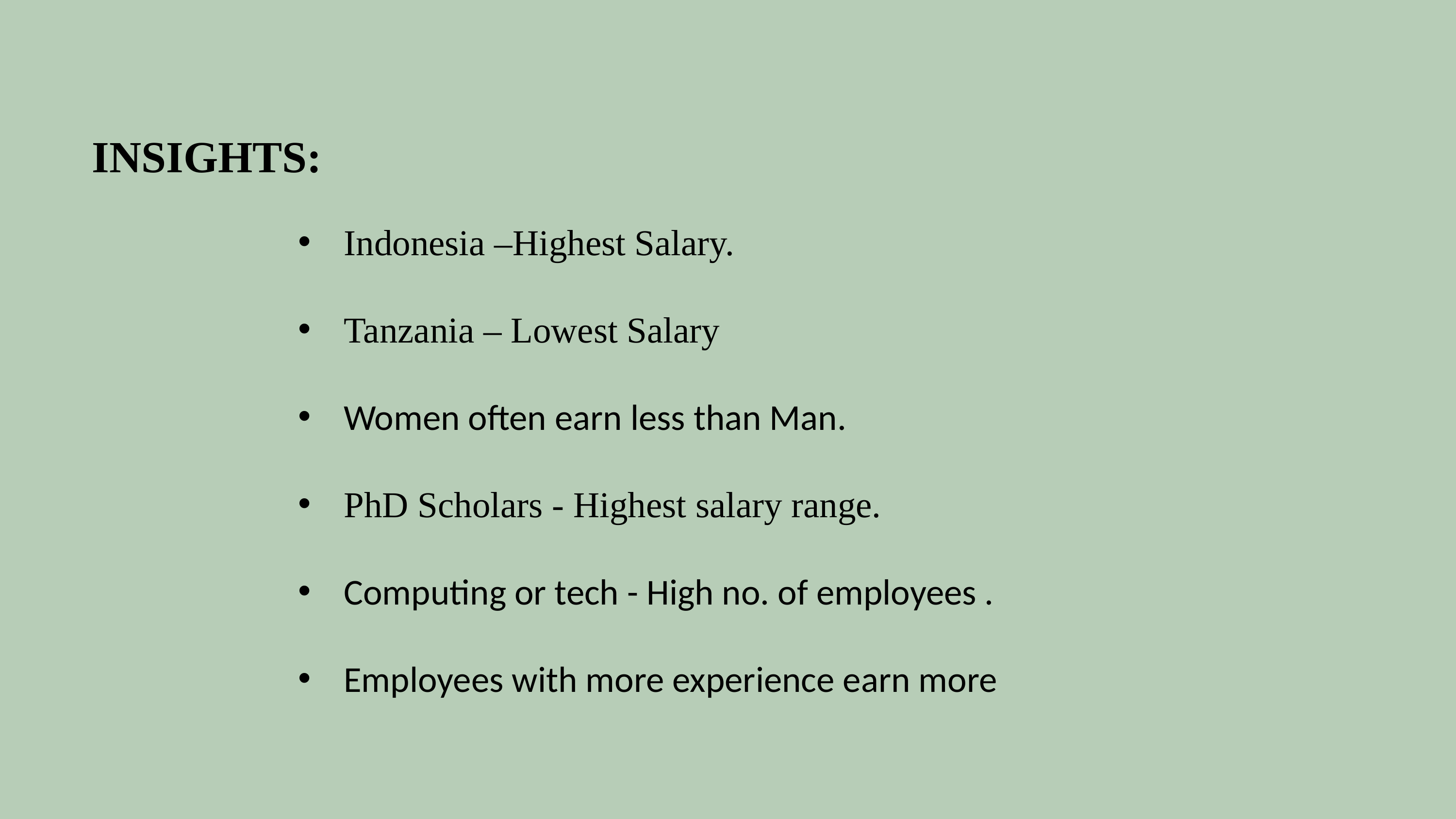

INSIGHTS:
Indonesia –Highest Salary.

Tanzania – Lowest Salary

Women often earn less than Man.

PhD Scholars - Highest salary range.

Computing or tech - High no. of employees .

Employees with more experience earn more